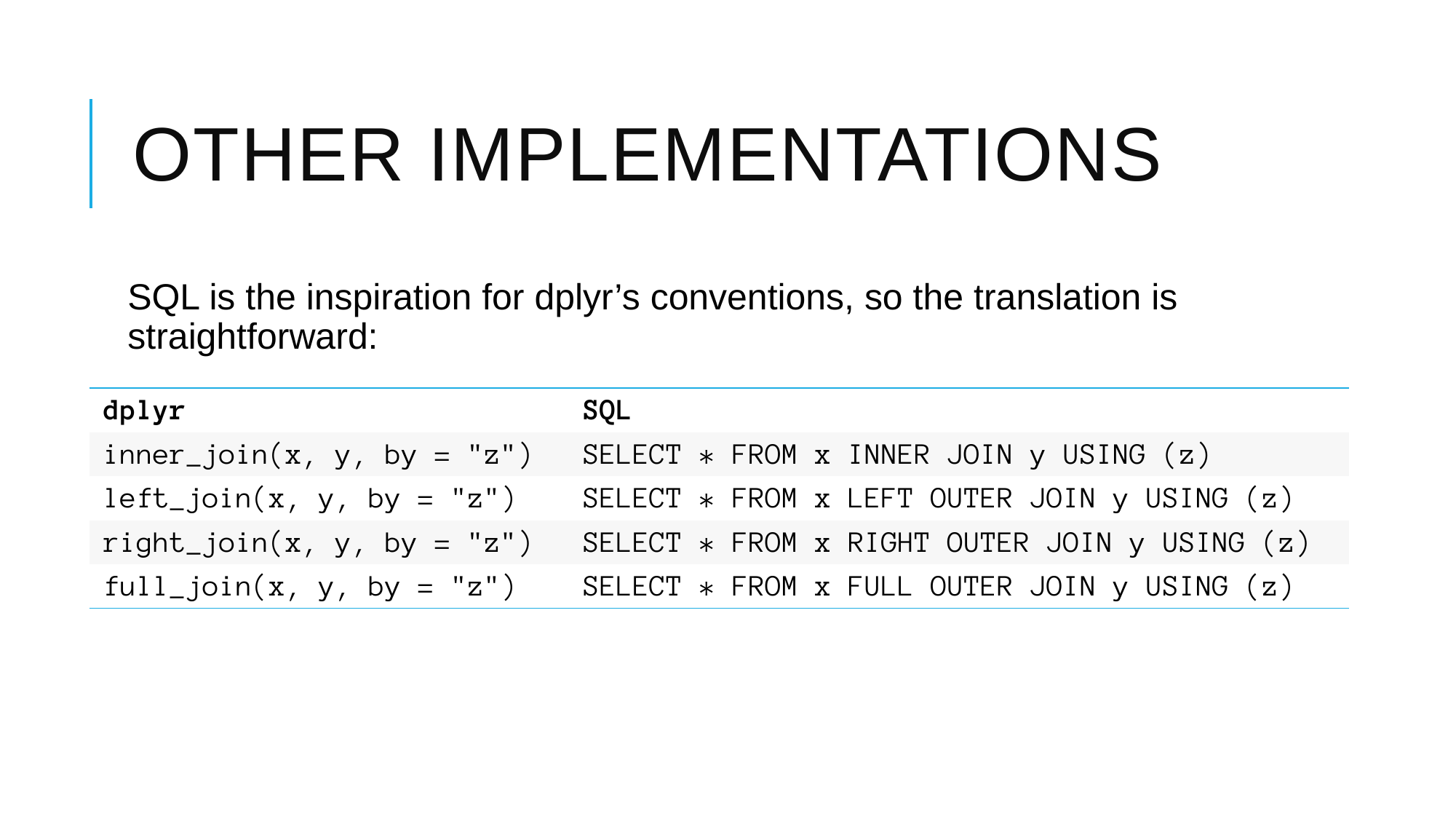

# Other implementations
SQL is the inspiration for dplyr’s conventions, so the translation is straightforward:
| dplyr | SQL |
| --- | --- |
| inner\_join(x, y, by = "z") | SELECT \* FROM x INNER JOIN y USING (z) |
| left\_join(x, y, by = "z") | SELECT \* FROM x LEFT OUTER JOIN y USING (z) |
| right\_join(x, y, by = "z") | SELECT \* FROM x RIGHT OUTER JOIN y USING (z) |
| full\_join(x, y, by = "z") | SELECT \* FROM x FULL OUTER JOIN y USING (z) |